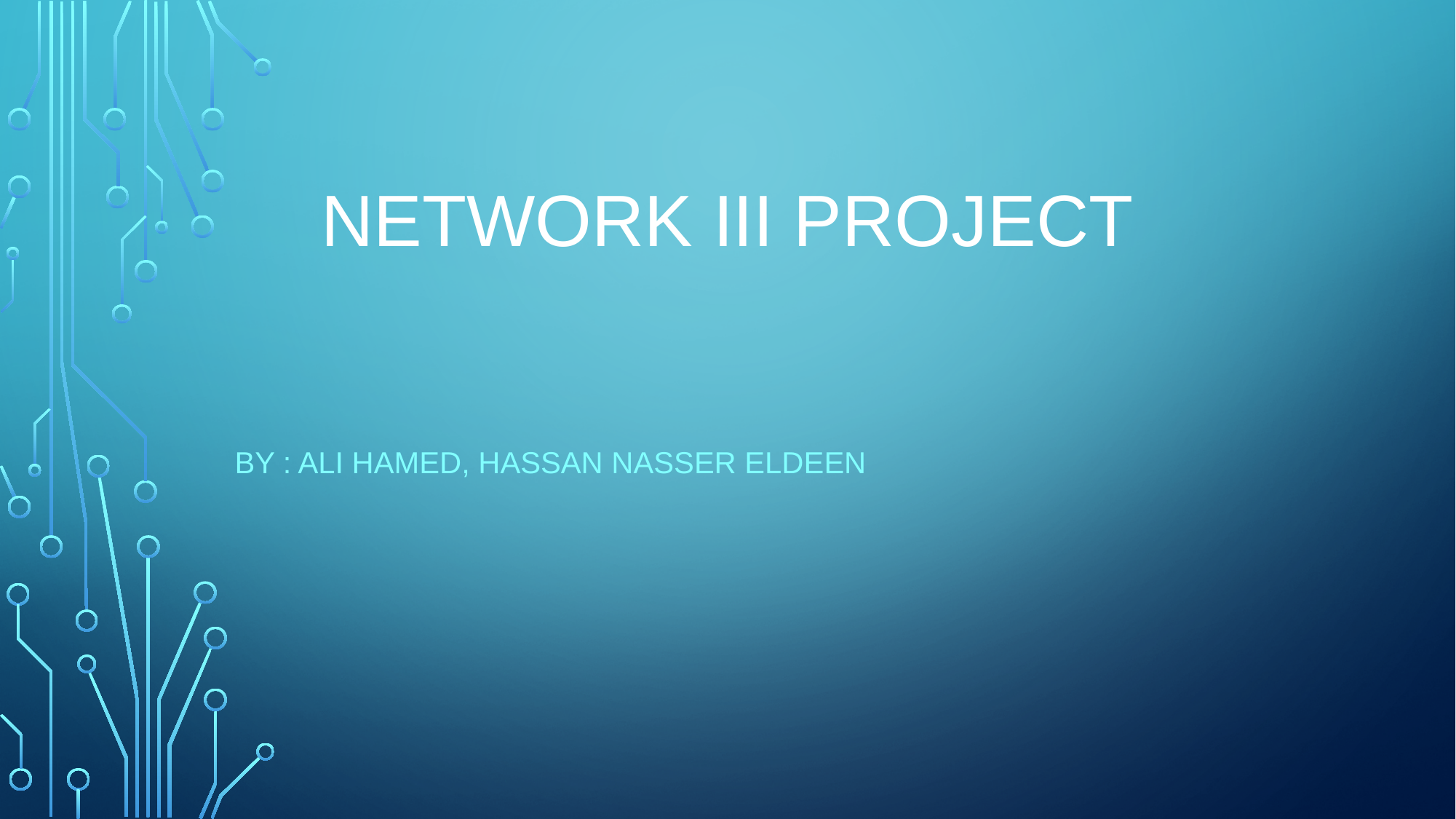

# Network iii project
By : ali hamed, hassan Nasser eldeen